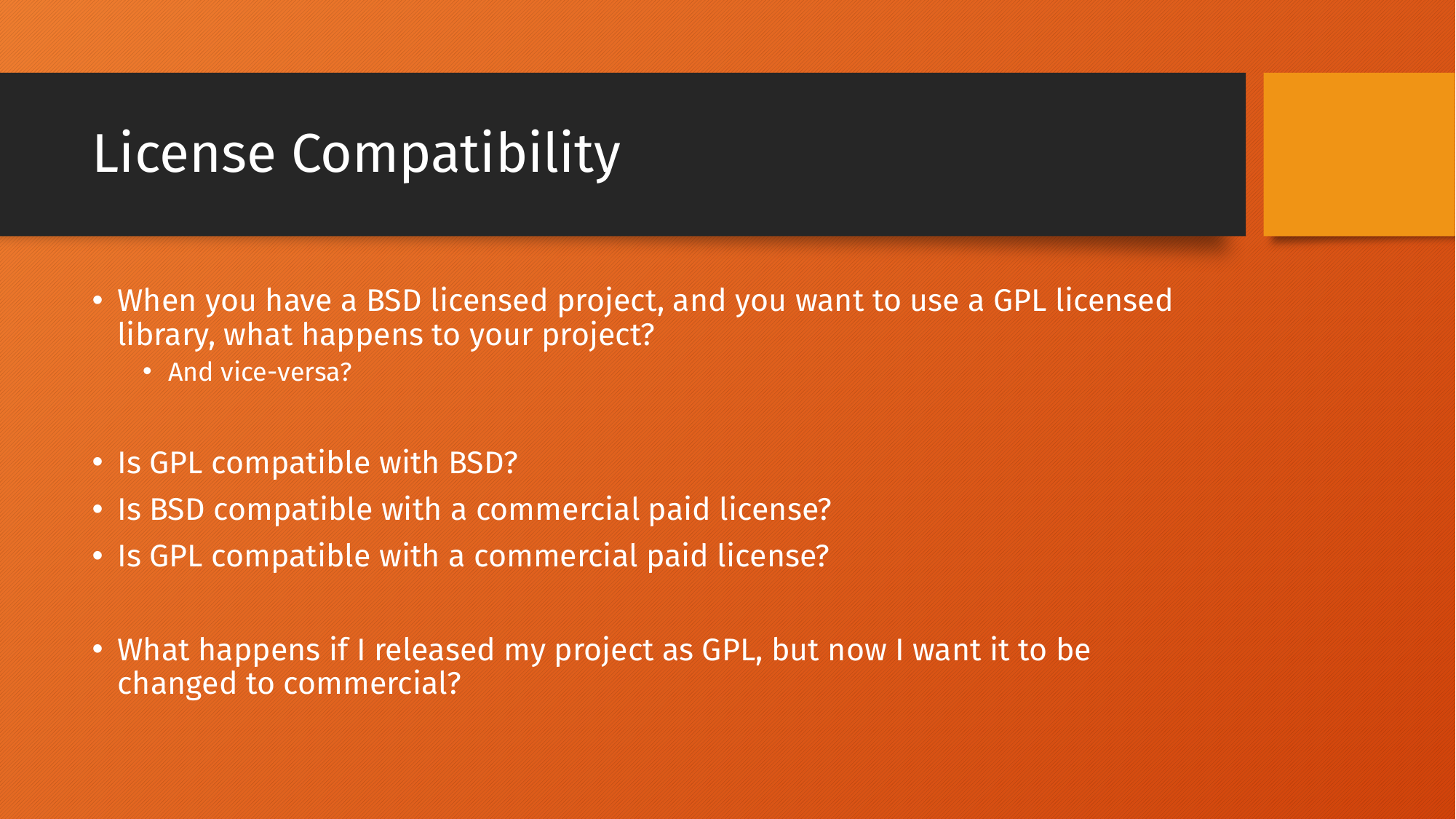

# License Compatibility
When you have a BSD licensed project, and you want to use a GPL licensed library, what happens to your project?
And vice-versa?

Is GPL compatible with BSD?
Is BSD compatible with a commercial paid license?
Is GPL compatible with a commercial paid license?

What happens if I released my project as GPL, but now I want it to be changed to commercial?